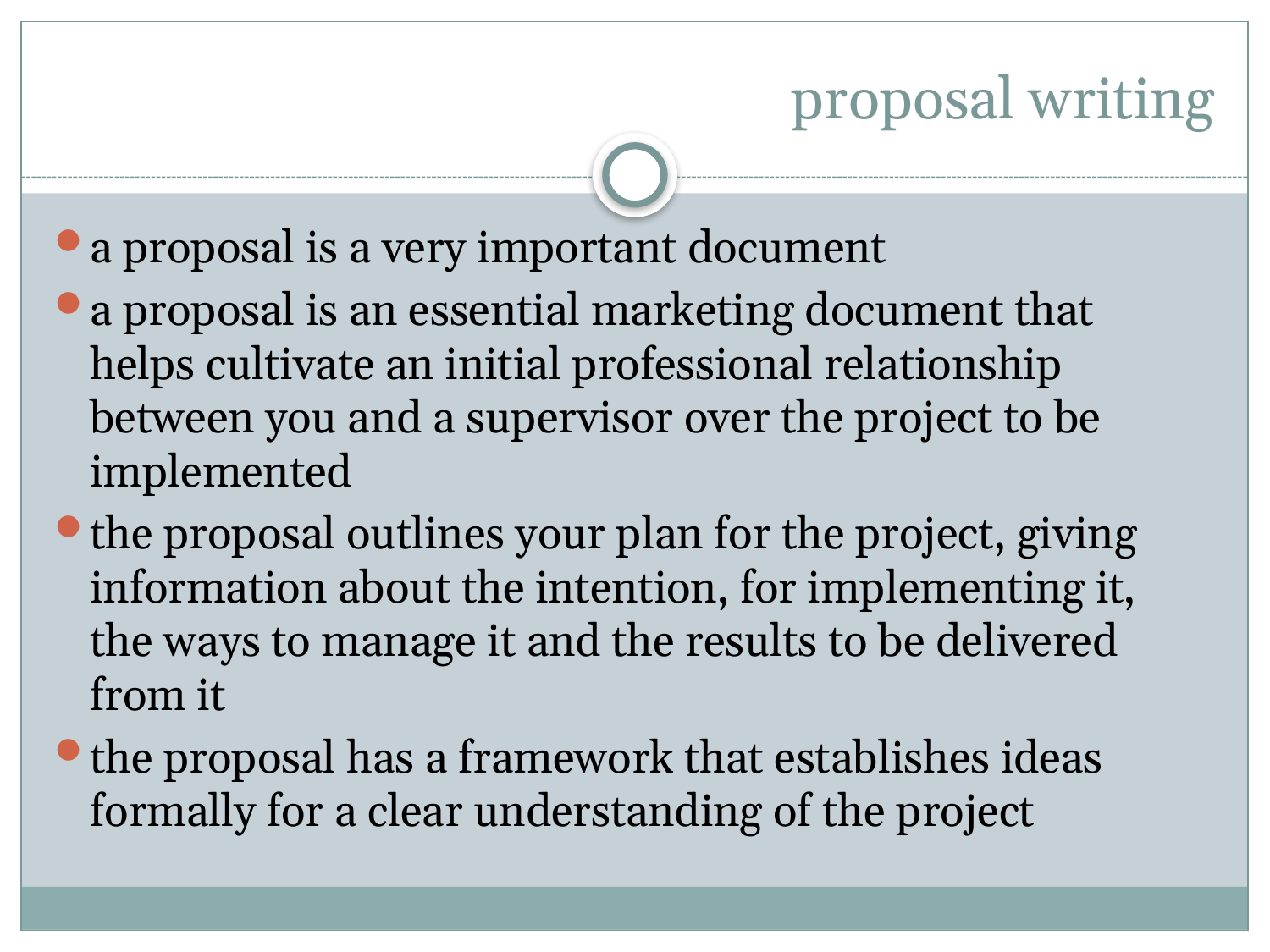

# proposal writing
a proposal is a very important document
a proposal is an essential marketing document that helps cultivate an initial professional relationship between you and a supervisor over the project to be implemented
the proposal outlines your plan for the project, giving information about the intention, for implementing it, the ways to manage it and the results to be delivered from it
the proposal has a framework that establishes ideas formally for a clear understanding of the project